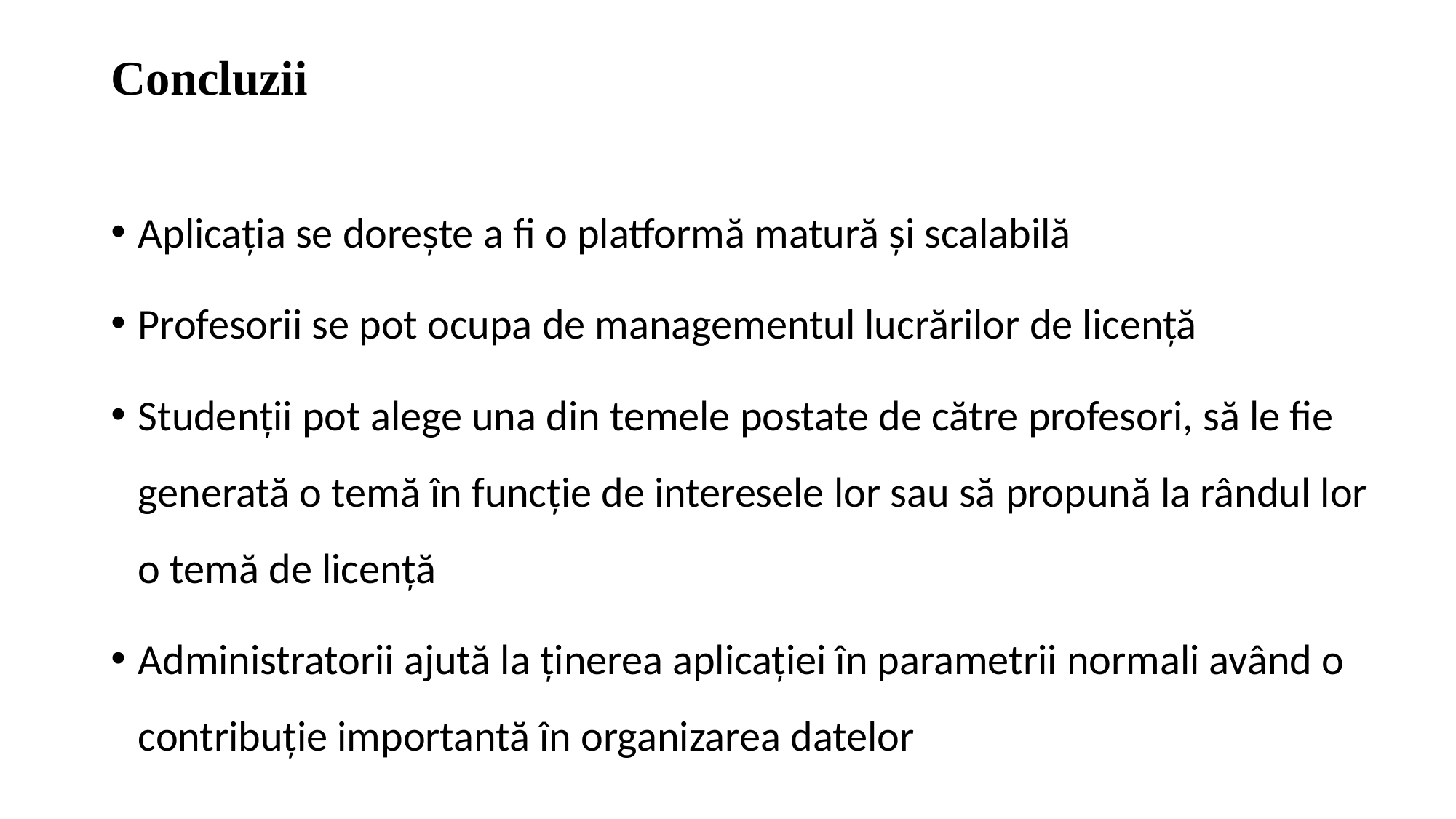

Concluzii
Aplicația se dorește a fi o platformă matură și scalabilă
Profesorii se pot ocupa de managementul lucrărilor de licență
Studenții pot alege una din temele postate de către profesori, să le fie generată o temă în funcție de interesele lor sau să propună la rândul lor o temă de licență
Administratorii ajută la ținerea aplicației în parametrii normali având o contribuție importantă în organizarea datelor